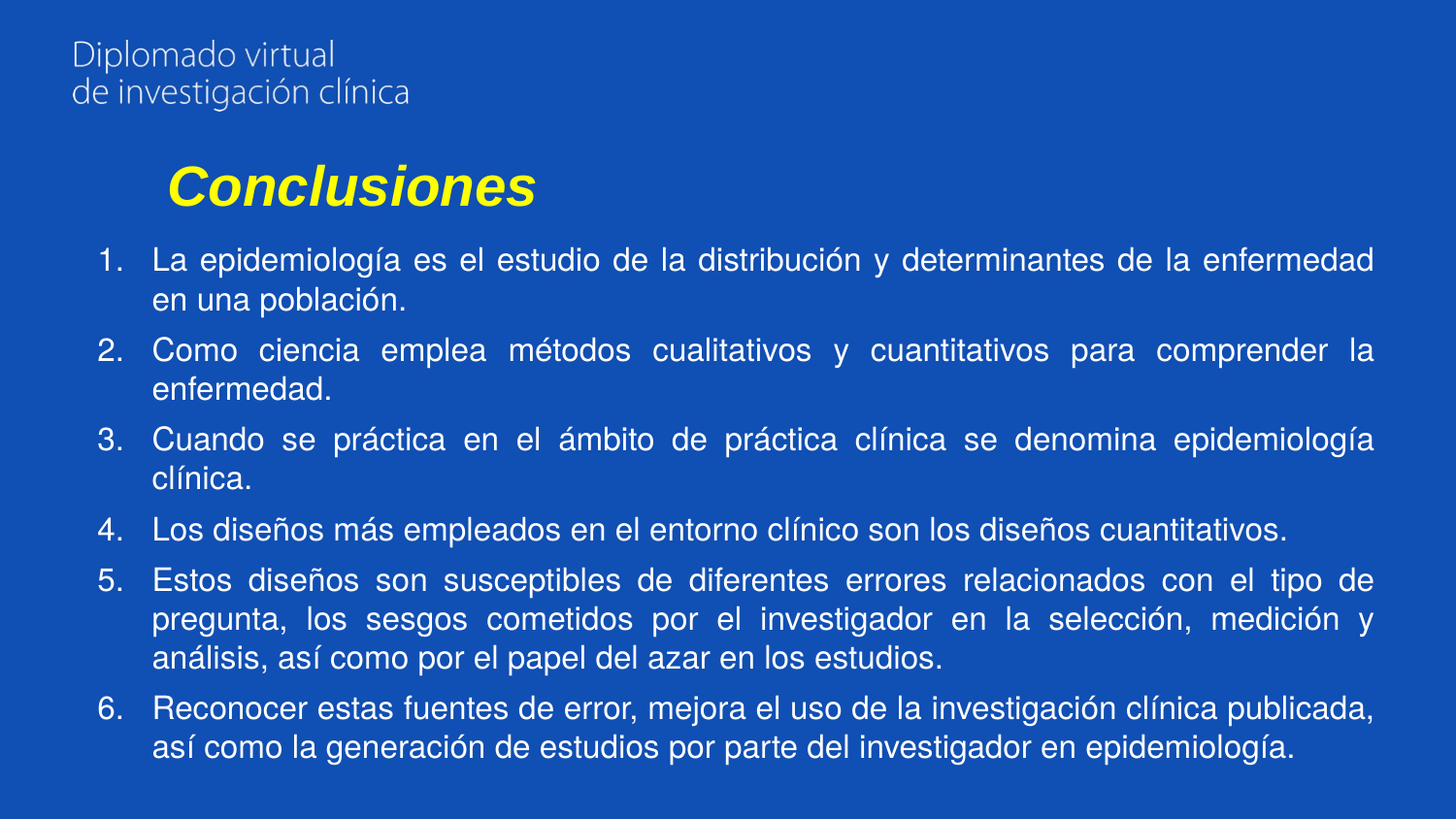

# Conclusiones
La epidemiología es el estudio de la distribución y determinantes de la enfermedad en una población.
Como ciencia emplea métodos cualitativos y cuantitativos para comprender la enfermedad.
Cuando se práctica en el ámbito de práctica clínica se denomina epidemiología clínica.
Los diseños más empleados en el entorno clínico son los diseños cuantitativos.
Estos diseños son susceptibles de diferentes errores relacionados con el tipo de pregunta, los sesgos cometidos por el investigador en la selección, medición y análisis, así como por el papel del azar en los estudios.
Reconocer estas fuentes de error, mejora el uso de la investigación clínica publicada, así como la generación de estudios por parte del investigador en epidemiología.